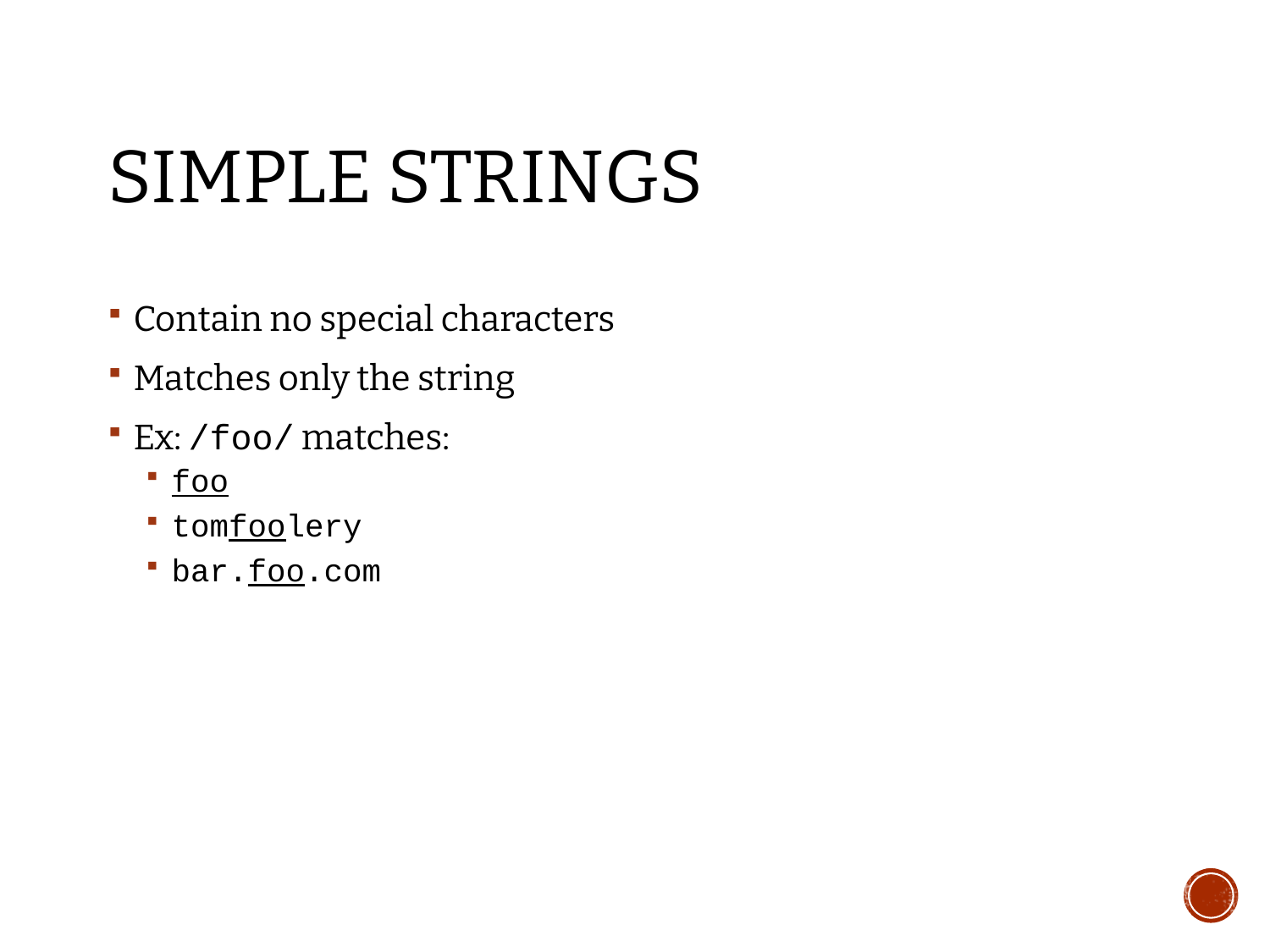

# Simple Strings
Contain no special characters
Matches only the string
Ex: /foo/ matches:
foo
tomfoolery
bar.foo.com